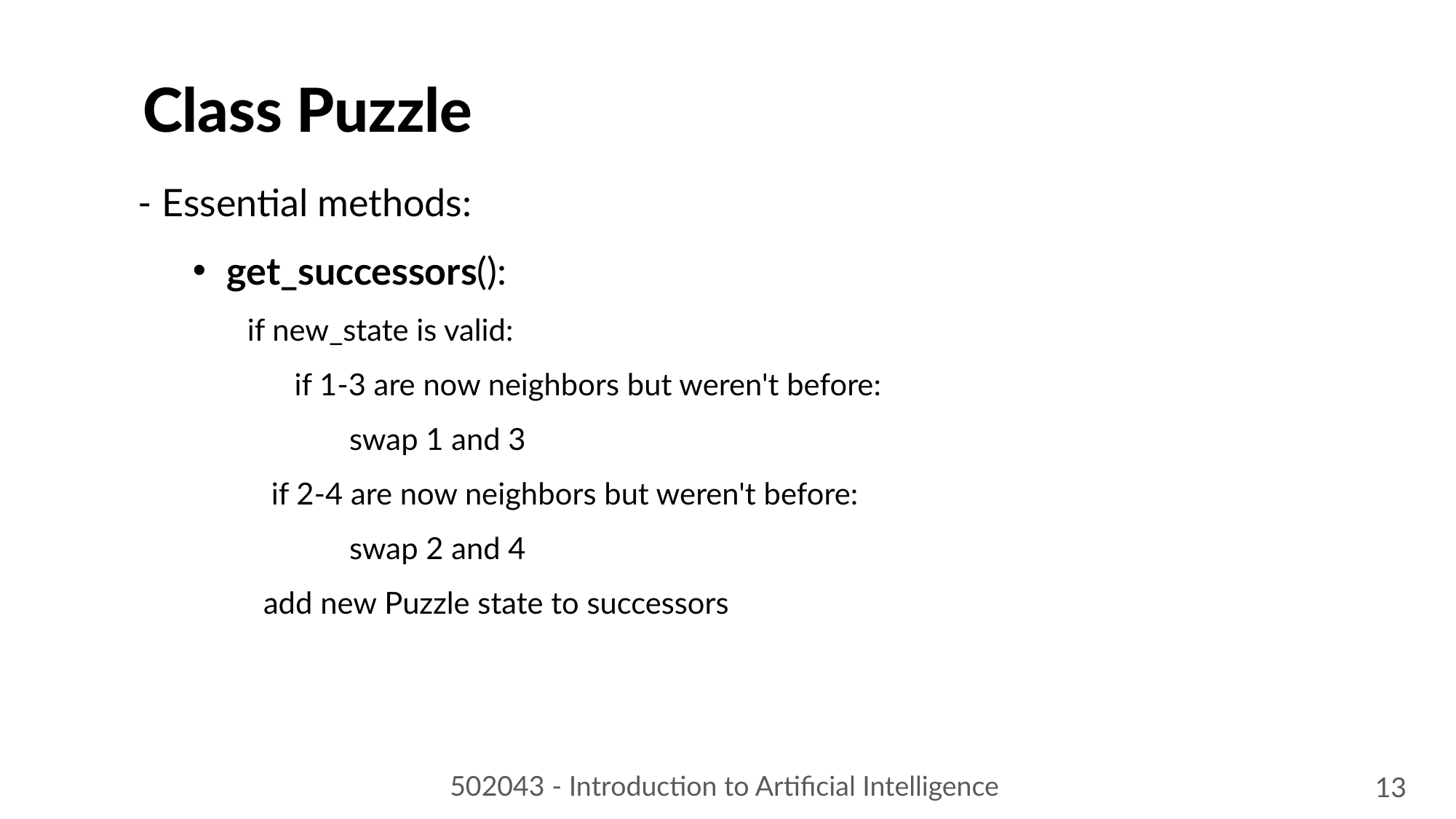

Class Puzzle
- Essential methods:
get_successors():
if new_state is valid:
      if 1-3 are now neighbors but weren't before:
                    swap 1 and 3
                 if 2-4 are now neighbors but weren't before:
                    swap 2 and 4
                add new Puzzle state to successors
502043 - Introduction to Artificial Intelligence
13